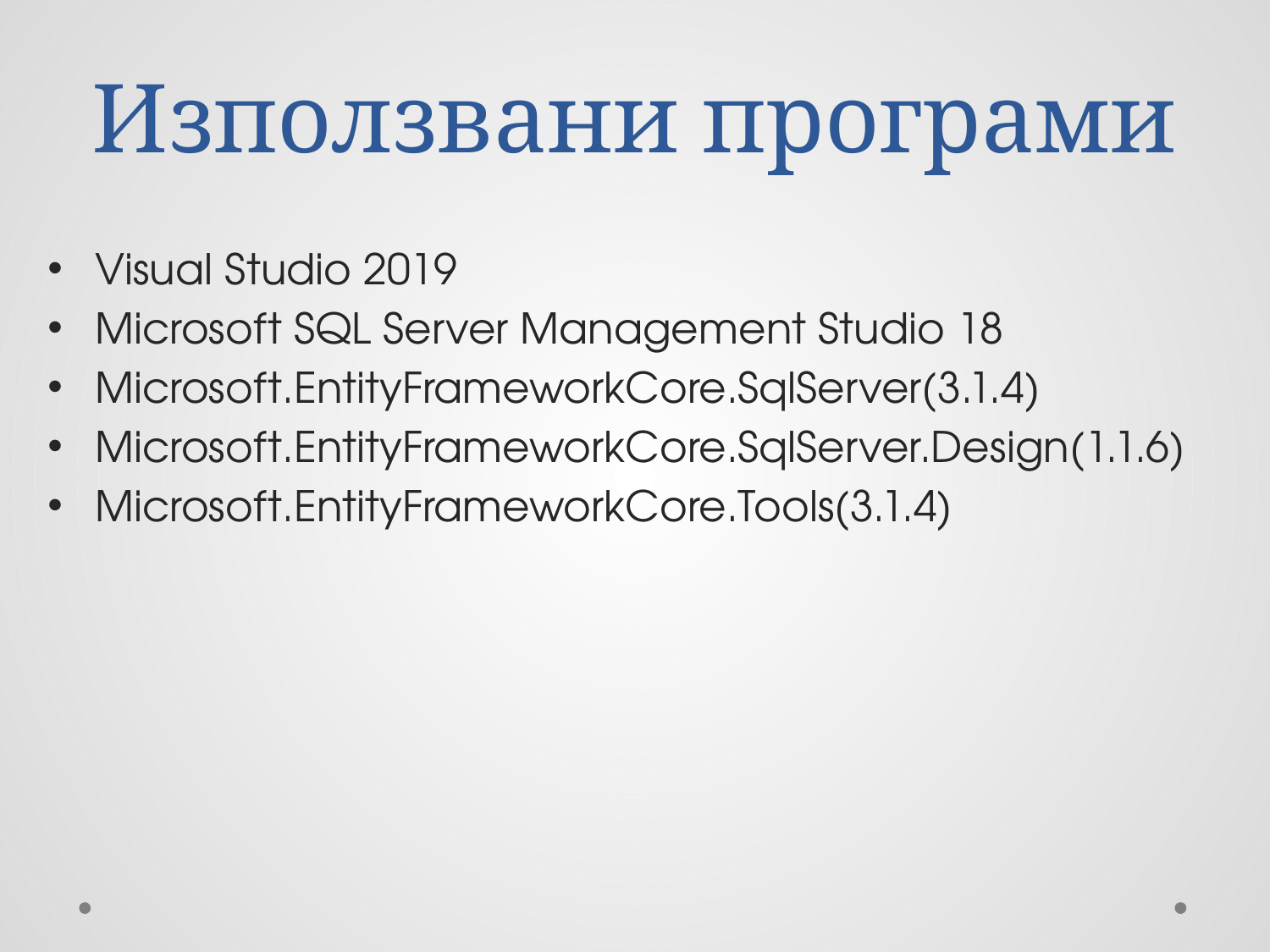

# Използвани програми
Visual Studio 2019
Microsoft SQL Server Management Studio 18
Microsoft.EntityFrameworkCore.SqlServer(3.1.4)
Microsoft.EntityFrameworkCore.SqlServer.Design(1.1.6)
Microsoft.EntityFrameworkCore.Tools(3.1.4)